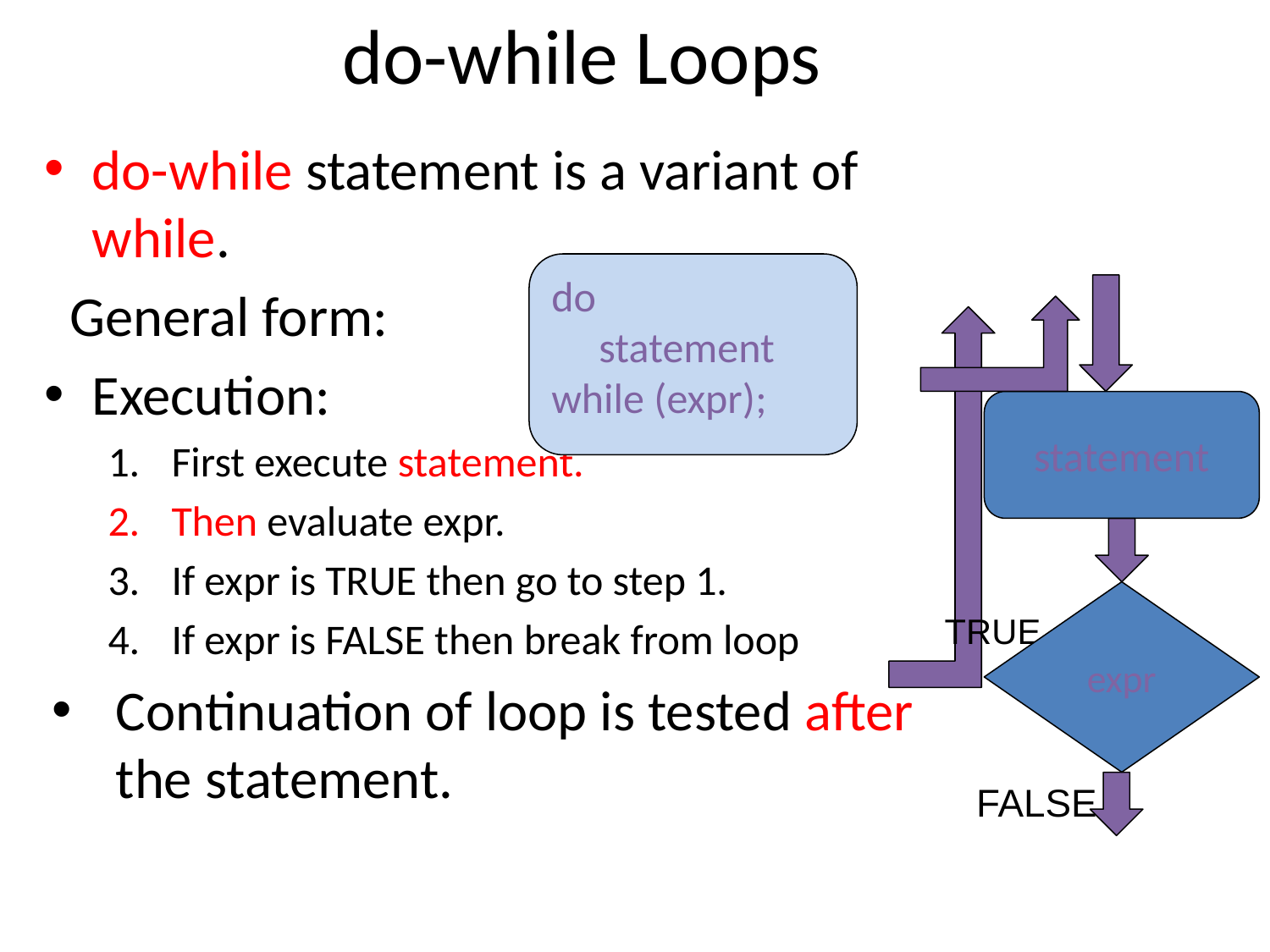

do-while Loops
do-while statement is a variant of while.
  General form:
Execution:
First execute statement.
Then evaluate expr.
If expr is TRUE then go to step 1.
If expr is FALSE then break from loop
Continuation of loop is tested after the statement.
do
     statement
while (expr);

statement

expr
TRUE
FALSE